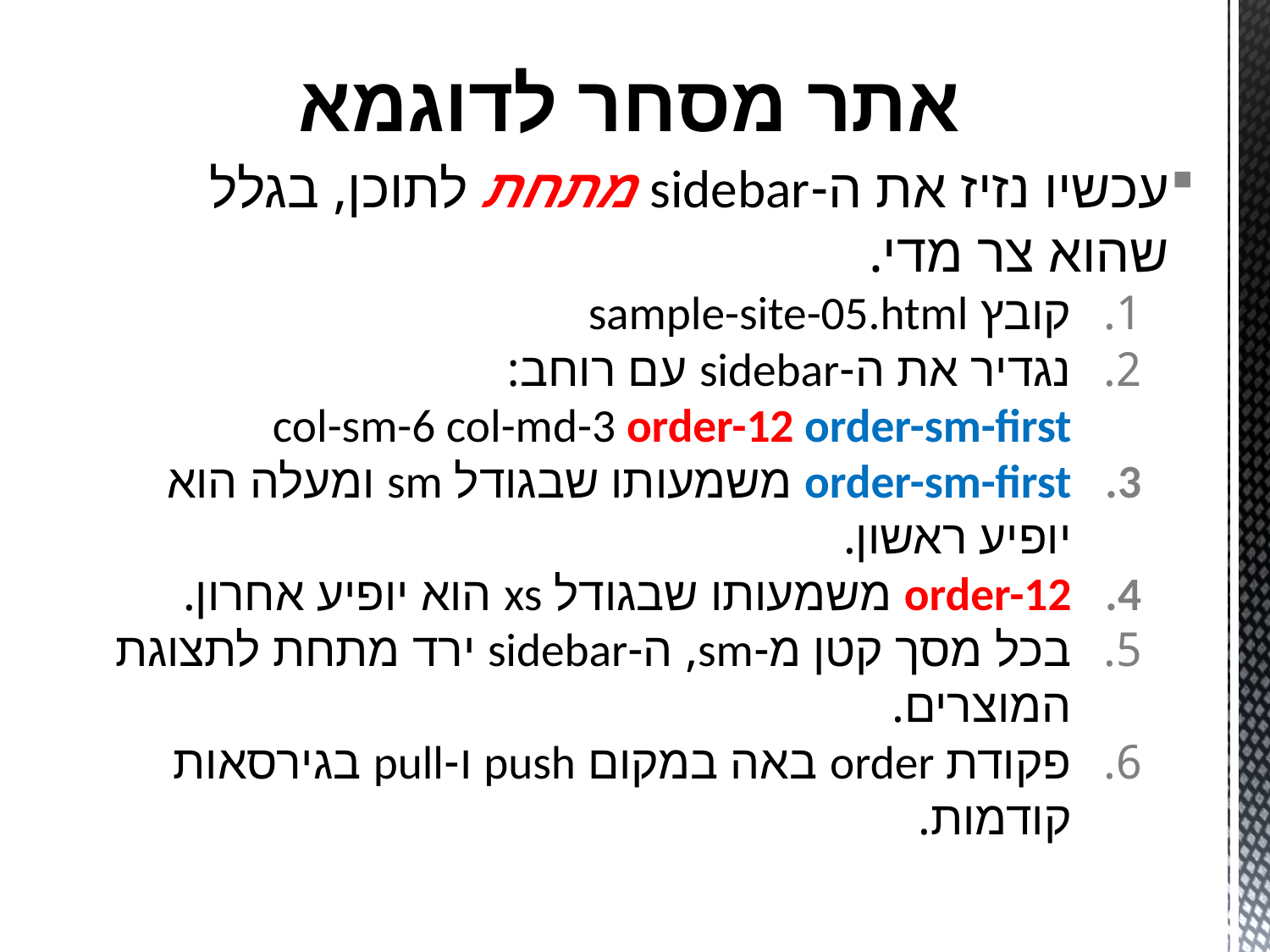

# אתר מסחר לדוגמא
עכשיו נזיז את ה-sidebar מתחת לתוכן, בגלל שהוא צר מדי.
קובץ sample-site-05.html
נגדיר את ה-sidebar עם רוחב:
col-sm-6 col-md-3 order-12 order-sm-first
order-sm-first משמעותו שבגודל sm ומעלה הוא יופיע ראשון.
order-12 משמעותו שבגודל xs הוא יופיע אחרון.
בכל מסך קטן מ-sm, ה-sidebar ירד מתחת לתצוגת המוצרים.
פקודת order באה במקום push ו-pull בגירסאות קודמות.